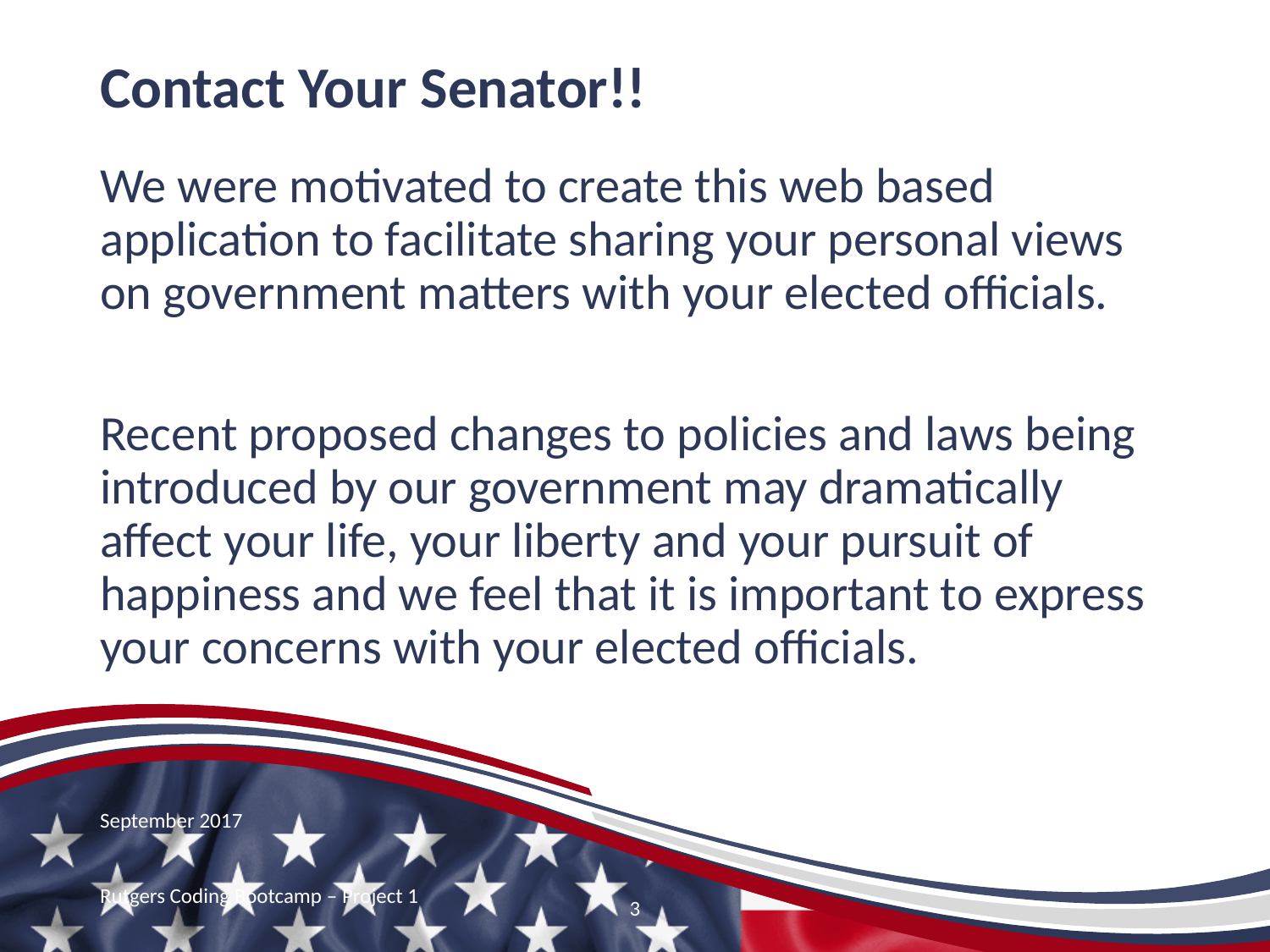

# Contact Your Senator!!
We were motivated to create this web based application to facilitate sharing your personal views on government matters with your elected officials.

Recent proposed changes to policies and laws being introduced by our government may dramatically affect your life, your liberty and your pursuit of happiness and we feel that it is important to express your concerns with your elected officials.

September 2017
Rutgers Coding Bootcamp – Project 1

3